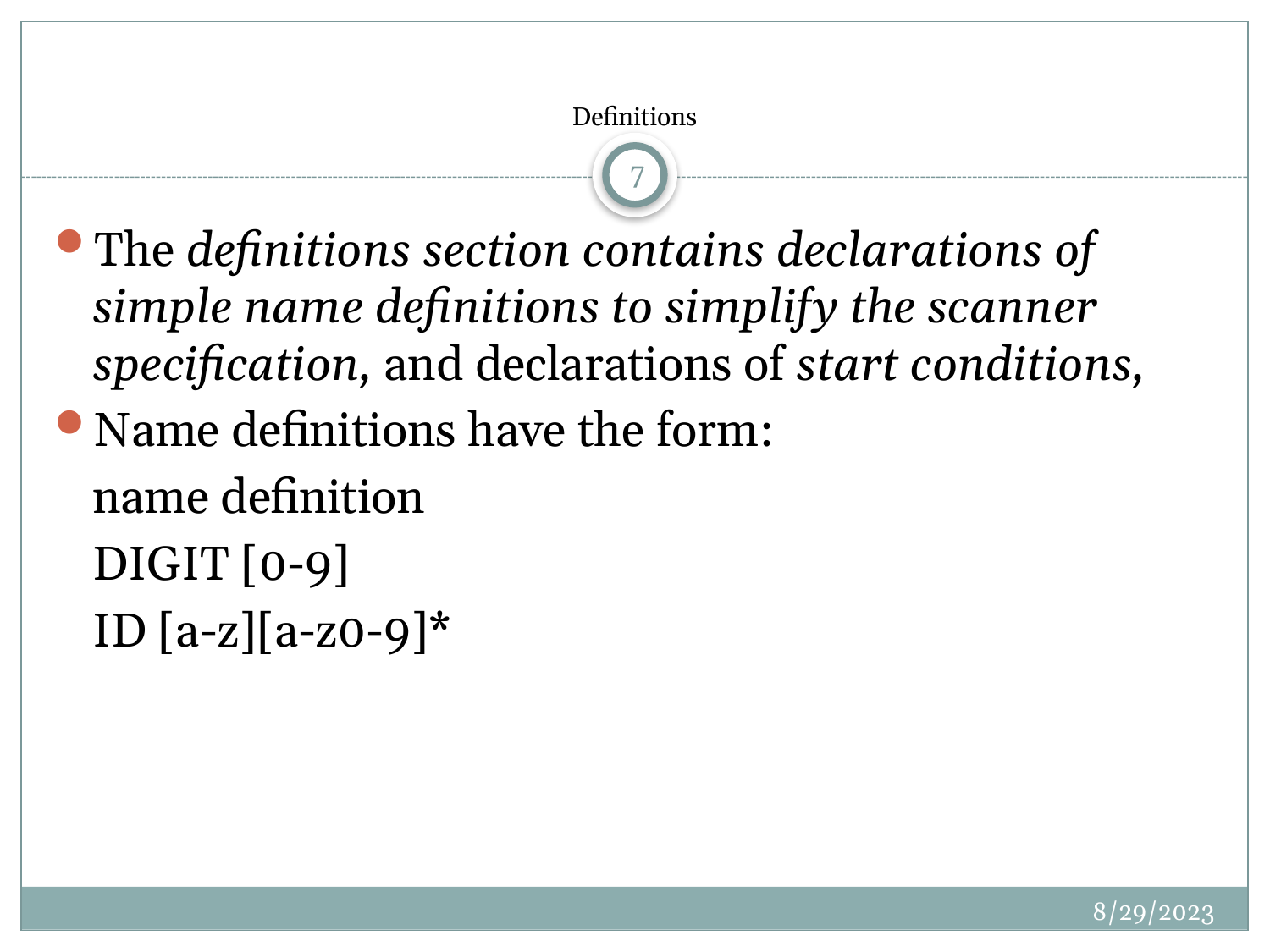

# Definitions
7
The definitions section contains declarations of simple name definitions to simplify the scanner specification, and declarations of start conditions,
Name definitions have the form:
	name definition
	DIGIT [0-9]
	ID [a-z][a-z0-9]*
8/29/2023